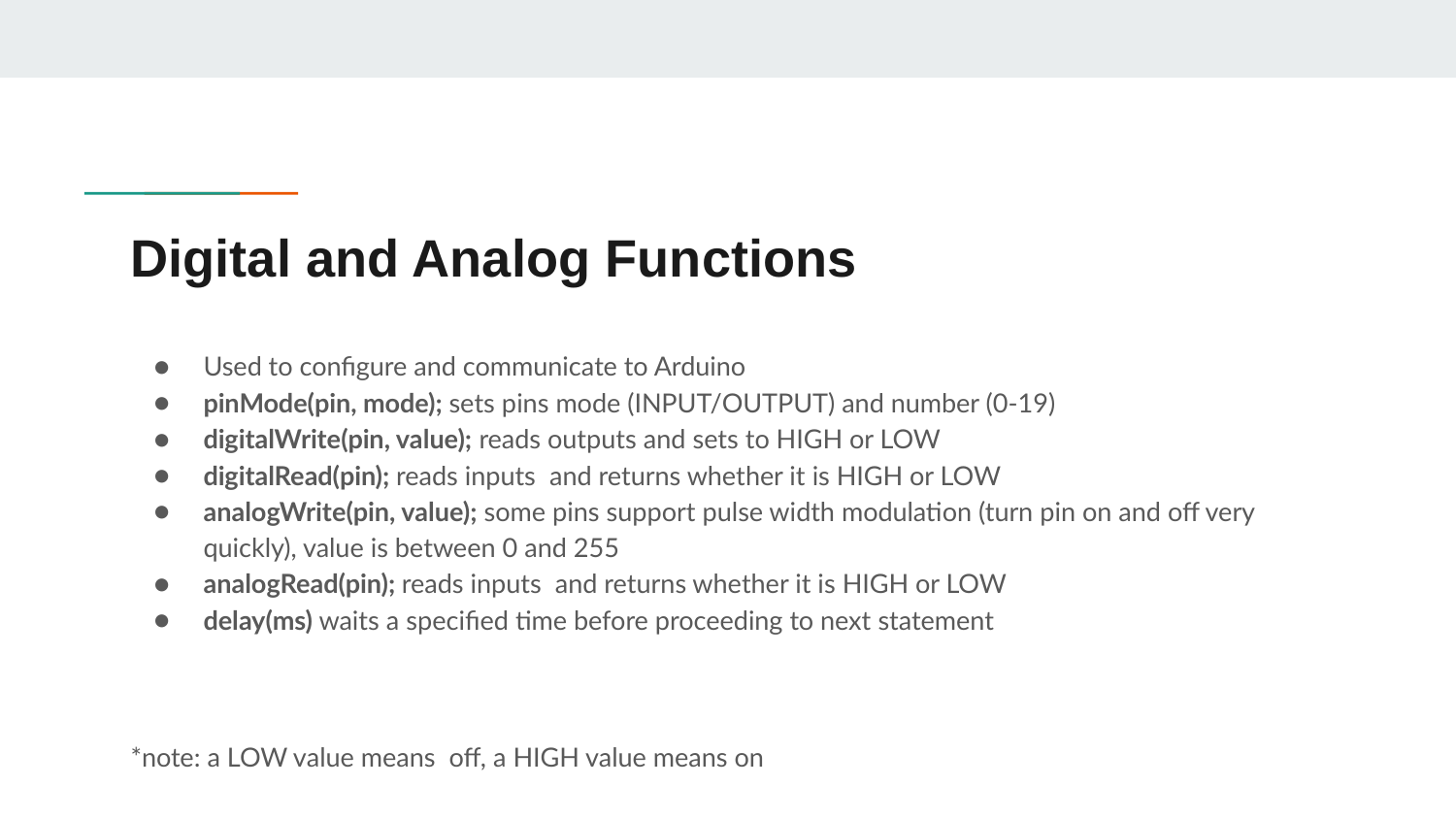

# Digital and Analog Functions
Used to configure and communicate to Arduino
pinMode(pin, mode); sets pins mode (INPUT/OUTPUT) and number (0-19)
digitalWrite(pin, value); reads outputs and sets to HIGH or LOW
digitalRead(pin); reads inputs  and returns whether it is HIGH or LOW
analogWrite(pin, value); some pins support pulse width modulation (turn pin on and off very quickly), value is between 0 and 255
analogRead(pin); reads inputs  and returns whether it is HIGH or LOW
delay(ms) waits a specified time before proceeding to next statement

*note: a LOW value means  off, a HIGH value means on